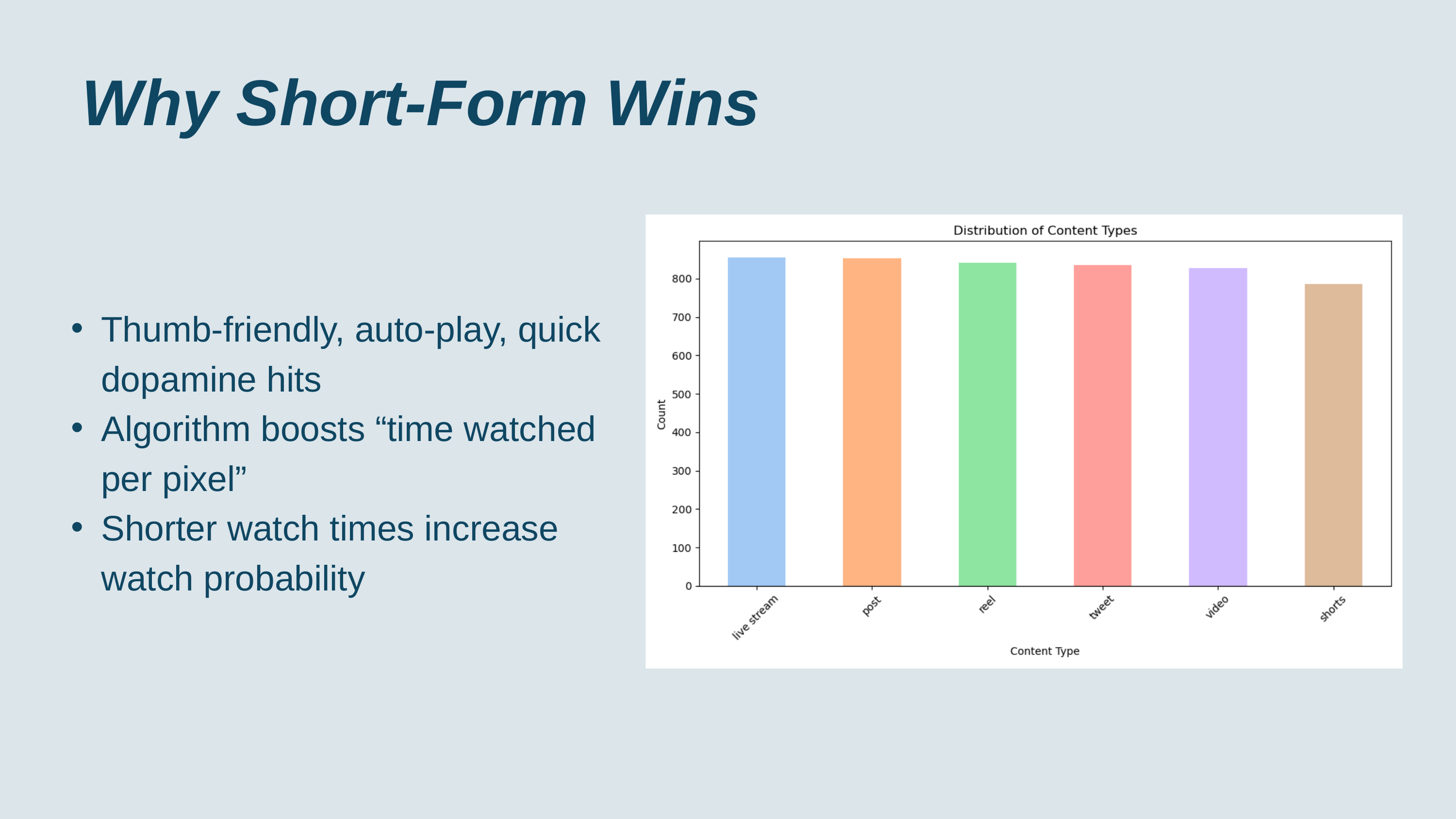

Why Short-Form Wins

Thumb-friendly, auto-play, quick dopamine hits
Algorithm boosts “time watched per pixel”
Shorter watch times increase watch probability